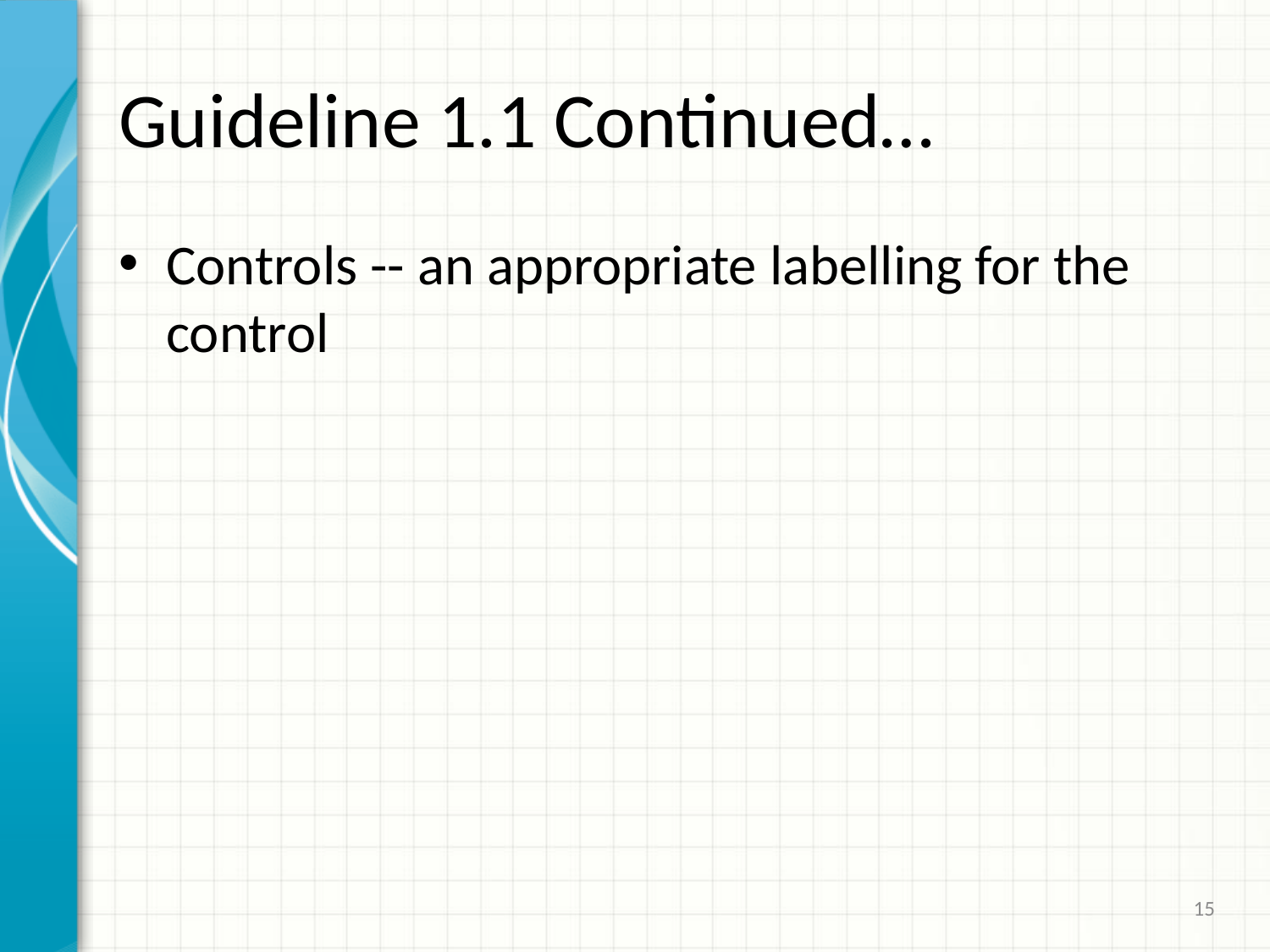

# Guideline 1.1 Continued…
Controls -- an appropriate labelling for the control

15